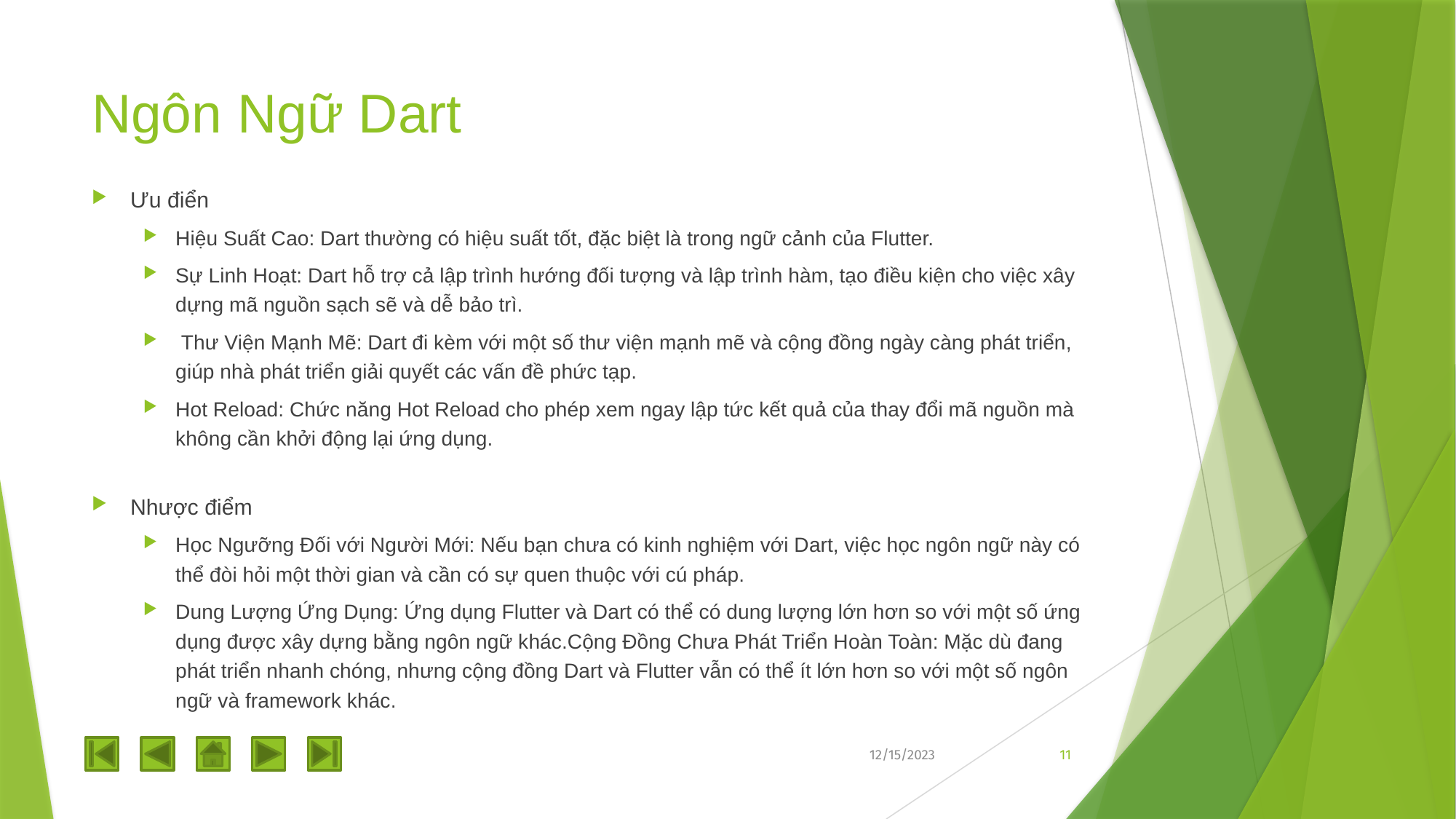

# Ngôn Ngữ Dart
Ưu điển
Hiệu Suất Cao: Dart thường có hiệu suất tốt, đặc biệt là trong ngữ cảnh của Flutter.
Sự Linh Hoạt: Dart hỗ trợ cả lập trình hướng đối tượng và lập trình hàm, tạo điều kiện cho việc xây dựng mã nguồn sạch sẽ và dễ bảo trì.
 Thư Viện Mạnh Mẽ: Dart đi kèm với một số thư viện mạnh mẽ và cộng đồng ngày càng phát triển, giúp nhà phát triển giải quyết các vấn đề phức tạp.
Hot Reload: Chức năng Hot Reload cho phép xem ngay lập tức kết quả của thay đổi mã nguồn mà không cần khởi động lại ứng dụng.
Nhược điểm
Học Ngưỡng Đối với Người Mới: Nếu bạn chưa có kinh nghiệm với Dart, việc học ngôn ngữ này có thể đòi hỏi một thời gian và cần có sự quen thuộc với cú pháp.
Dung Lượng Ứng Dụng: Ứng dụng Flutter và Dart có thể có dung lượng lớn hơn so với một số ứng dụng được xây dựng bằng ngôn ngữ khác.Cộng Đồng Chưa Phát Triển Hoàn Toàn: Mặc dù đang phát triển nhanh chóng, nhưng cộng đồng Dart và Flutter vẫn có thể ít lớn hơn so với một số ngôn ngữ và framework khác.
12/15/2023
11